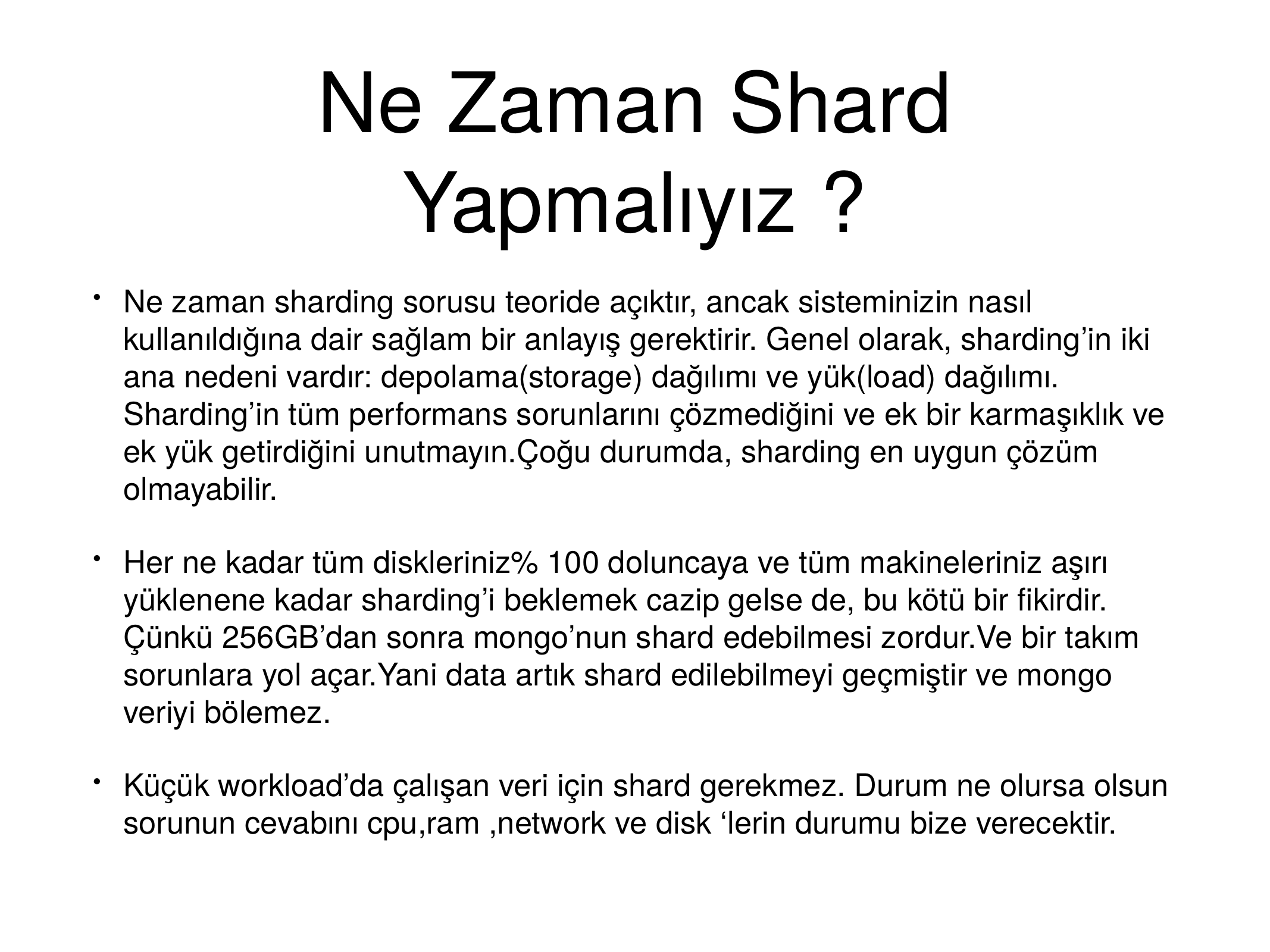

# Ne Zaman Shard Yapmalıyız ?
Ne zaman sharding sorusu teoride açıktır, ancak sisteminizin nasıl kullanıldığına dair sağlam bir anlayış gerektirir. Genel olarak, sharding’in iki ana nedeni vardır: depolama(storage) dağılımı ve yük(load) dağılımı. Sharding’in tüm performans sorunlarını çözmediğini ve ek bir karmaşıklık ve ek yük getirdiğini unutmayın.Çoğu durumda, sharding en uygun çözüm olmayabilir.
Her ne kadar tüm diskleriniz% 100 doluncaya ve tüm makineleriniz aşırı yüklenene kadar sharding’i beklemek cazip gelse de, bu kötü bir fikirdir. Çünkü 256GB’dan sonra mongo’nun shard edebilmesi zordur.Ve bir takım sorunlara yol açar.Yani data artık shard edilebilmeyi geçmiştir ve mongo veriyi bölemez.
Küçük workload’da çalışan veri için shard gerekmez. Durum ne olursa olsun sorunun cevabını cpu,ram ,network ve disk ‘lerin durumu bize verecektir.